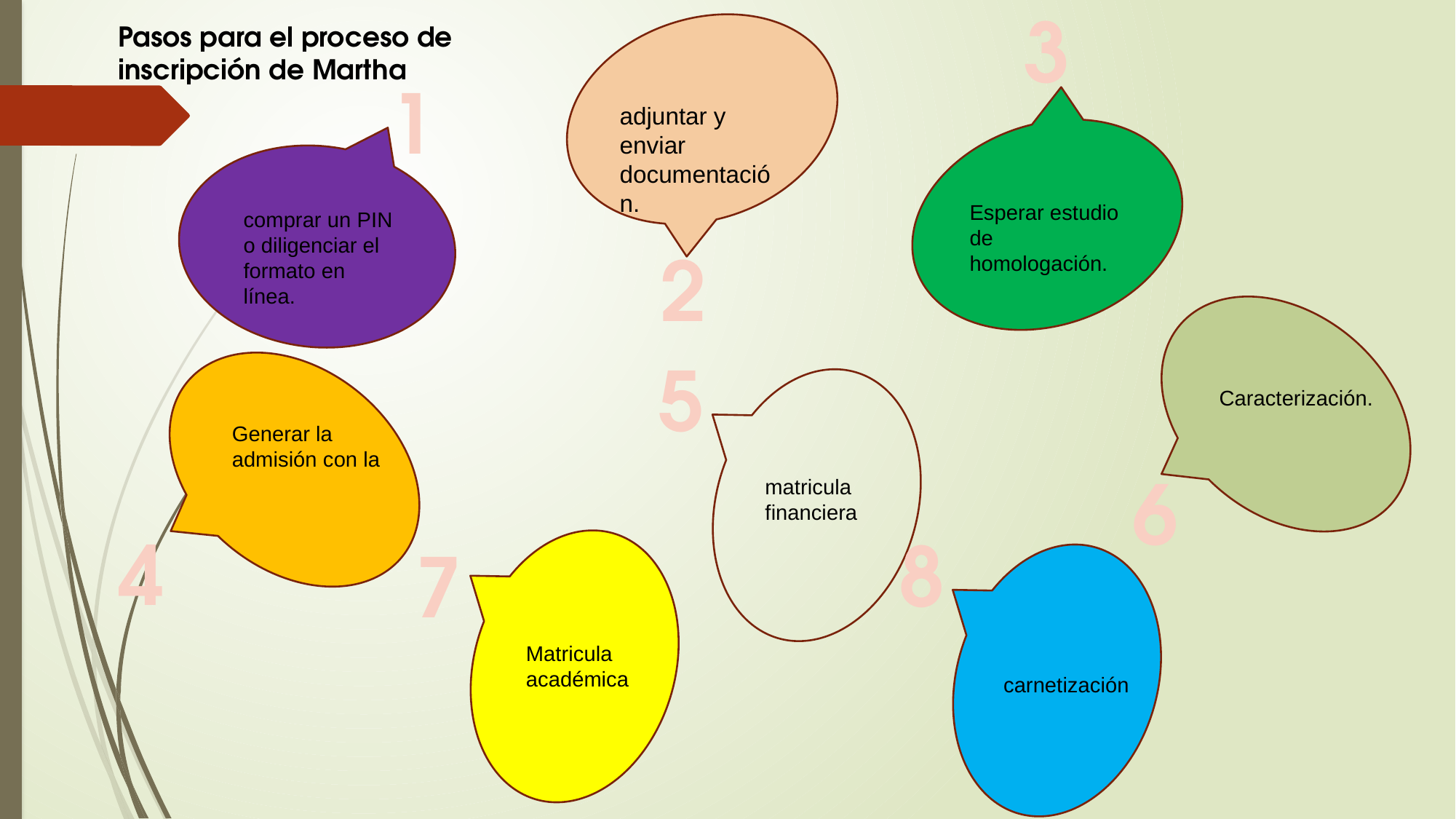

3
Pasos para el proceso de inscripción de Martha

1
adjuntar y enviar documentación.

Esperar estudio de homologación.
comprar un PIN o diligenciar el formato en línea.
2

5

Caracterización.

Generar la admisión con la
6
matricula financiera
4
8
7

Matricula académica
carnetización